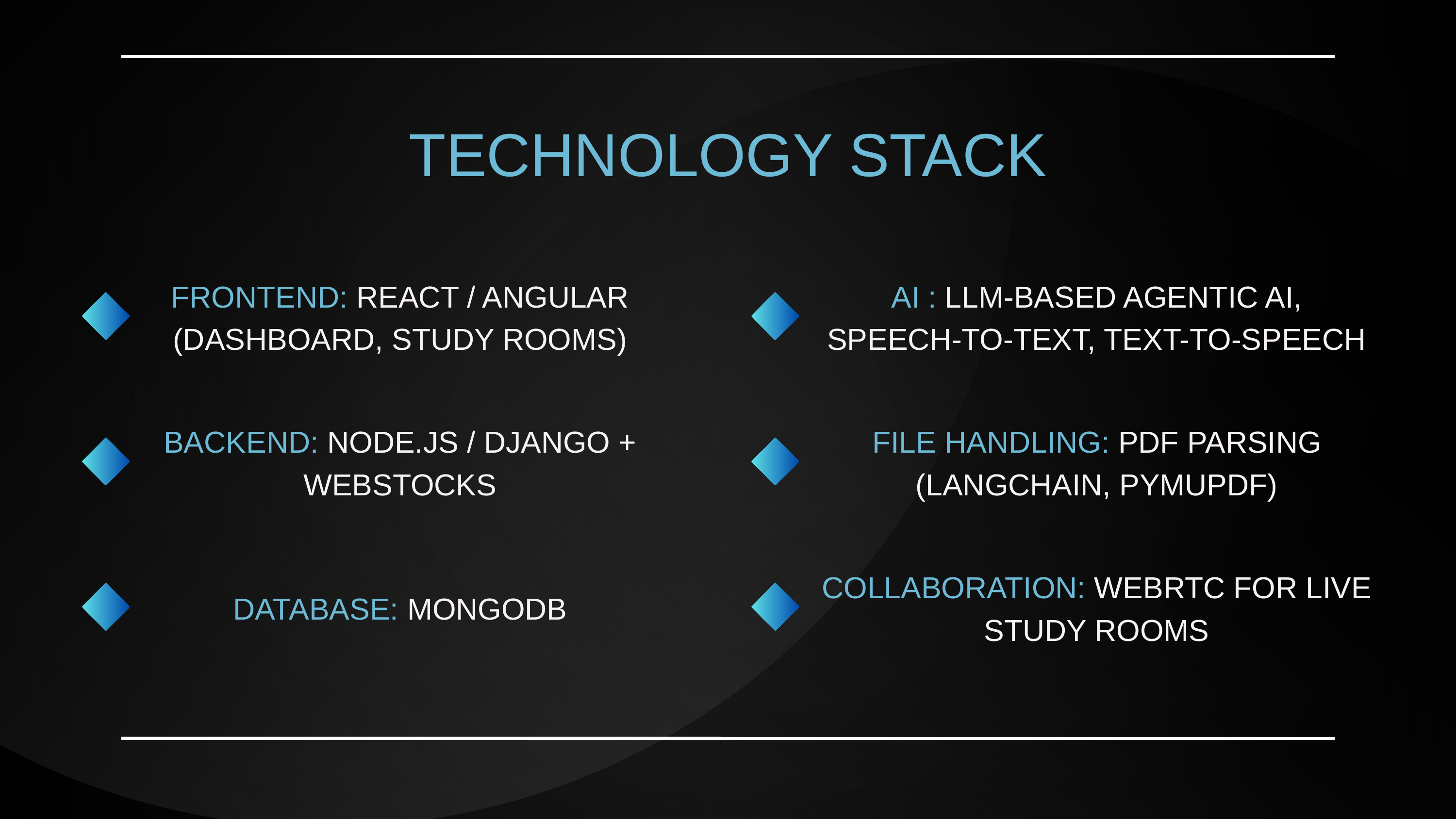

TECHNOLOGY STACK
FRONTEND: REACT / ANGULAR (DASHBOARD, STUDY ROOMS)
AI : LLM-BASED AGENTIC AI, SPEECH-TO-TEXT, TEXT-TO-SPEECH

BACKEND: NODE.JS / DJANGO + WEBSTOCKS
FILE HANDLING: PDF PARSING (LANGCHAIN, PYMUPDF)

COLLABORATION: WEBRTC FOR LIVE STUDY ROOMS

DATABASE: MONGODB